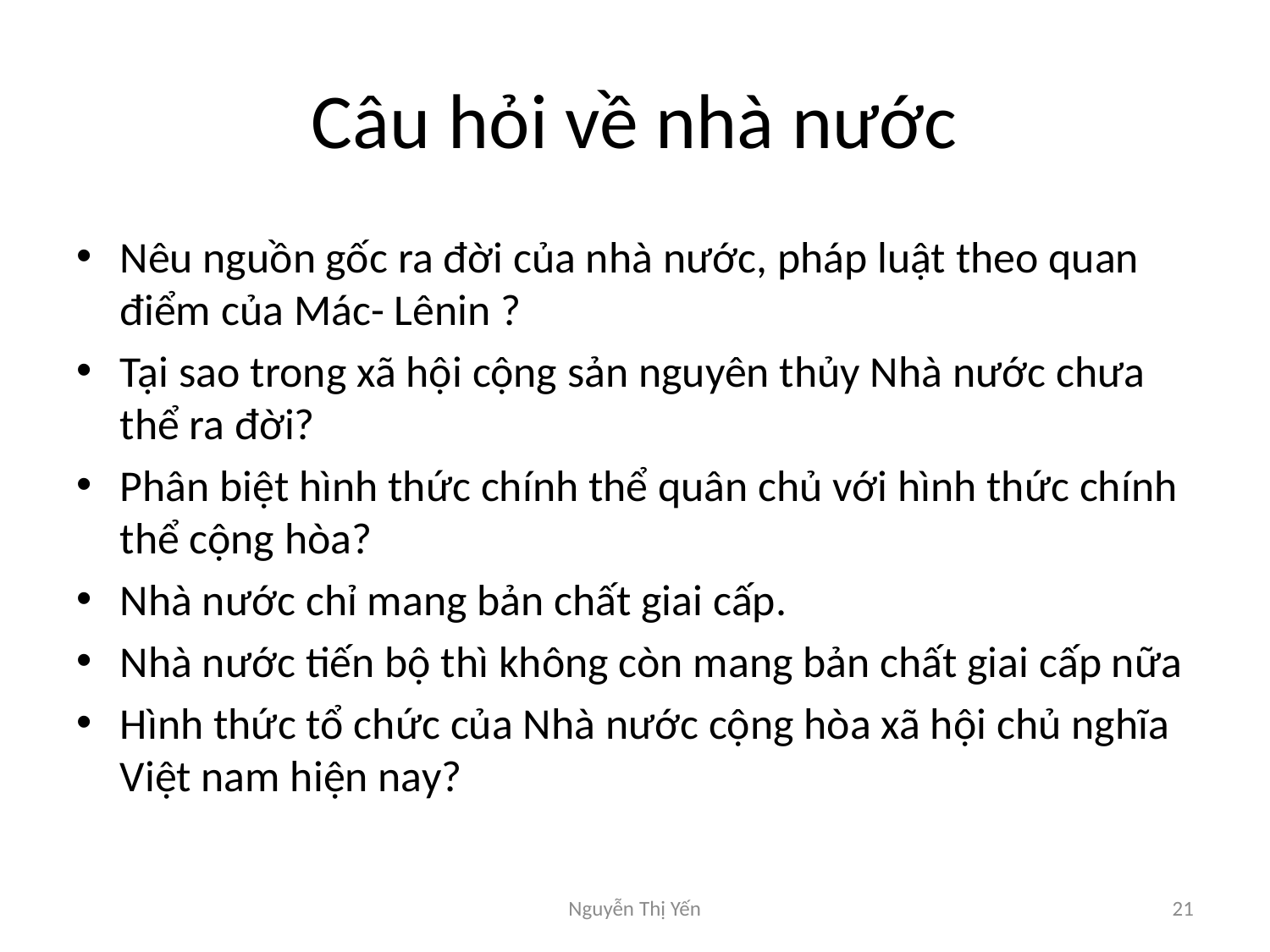

# Câu hỏi về nhà nước
Nêu nguồn gốc ra đời của nhà nước, pháp luật theo quan điểm của Mác- Lênin ?
Tại sao trong xã hội cộng sản nguyên thủy Nhà nước chưa thể ra đời?
Phân biệt hình thức chính thể quân chủ với hình thức chính thể cộng hòa?
Nhà nước chỉ mang bản chất giai cấp.
Nhà nước tiến bộ thì không còn mang bản chất giai cấp nữa
Hình thức tổ chức của Nhà nước cộng hòa xã hội chủ nghĩa Việt nam hiện nay?
Nguyễn Thị Yến
21